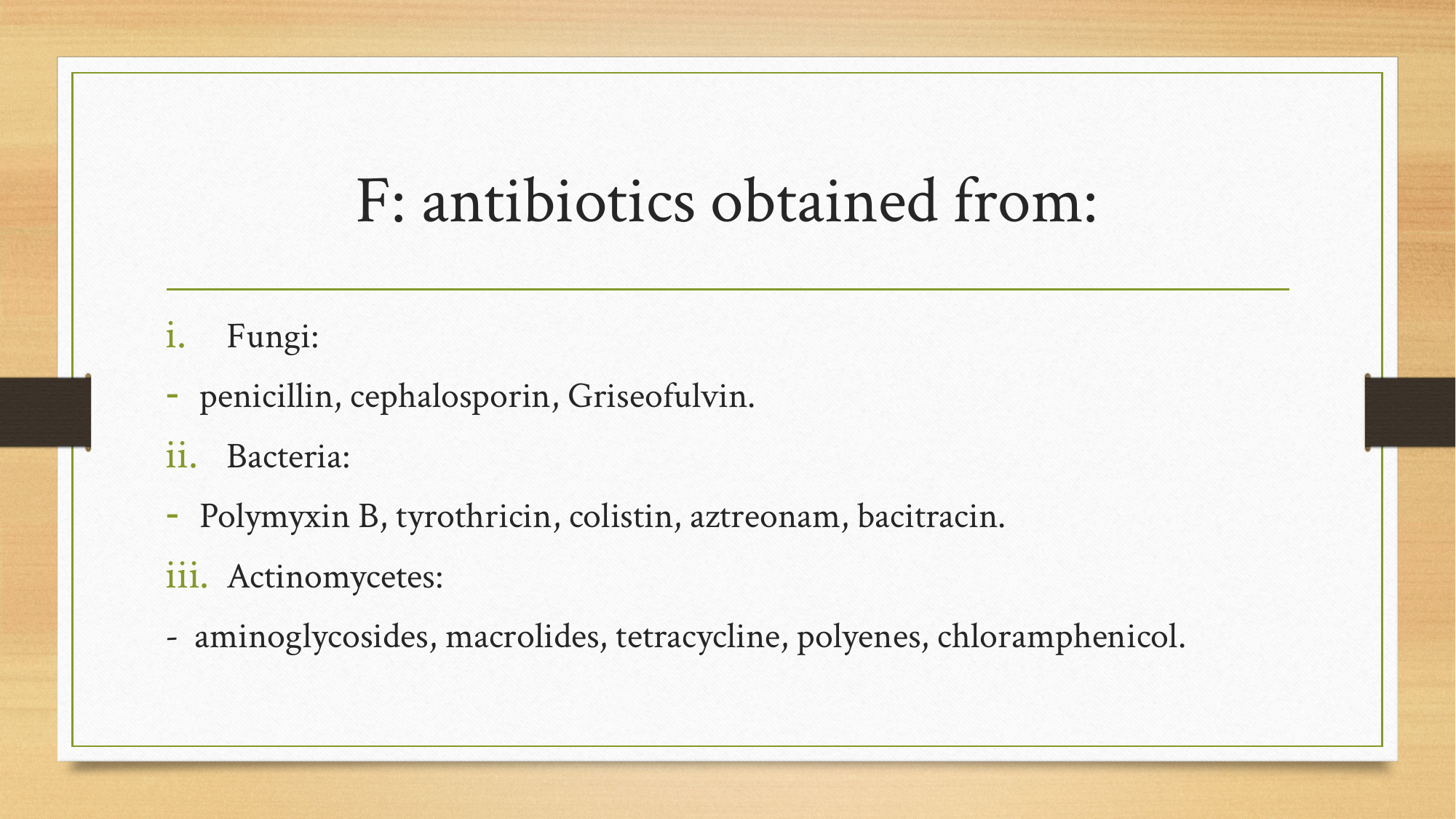

# F: antibiotics obtained from:
Fungi:
penicillin, cephalosporin, Griseofulvin.
Bacteria:
Polymyxin B, tyrothricin, colistin, aztreonam, bacitracin.
Actinomycetes:
-  aminoglycosides, macrolides, tetracycline, polyenes, chloramphenicol.